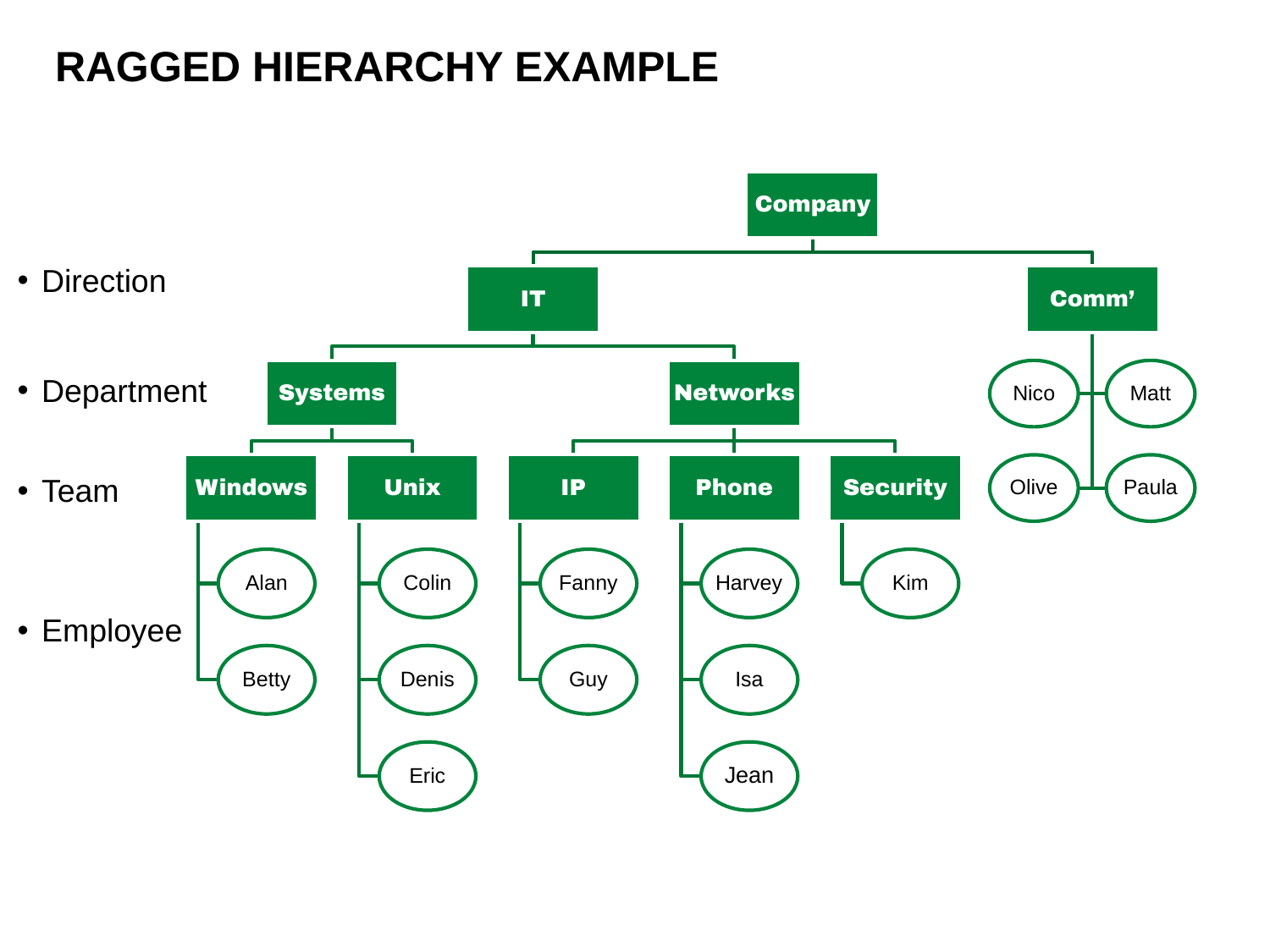

# RAGGED HIERARCHY ExAmple
Company
IT
Systems
Windows
Alan
Betty
Unix
Colin
Denis
Eric
Networks
IP
Fanny
Guy
Phone
Harvey
Isa
Jean
Security
Kim
Comm’
Nico
Matt
Olive
Paula
Direction
Department
Team
Employee